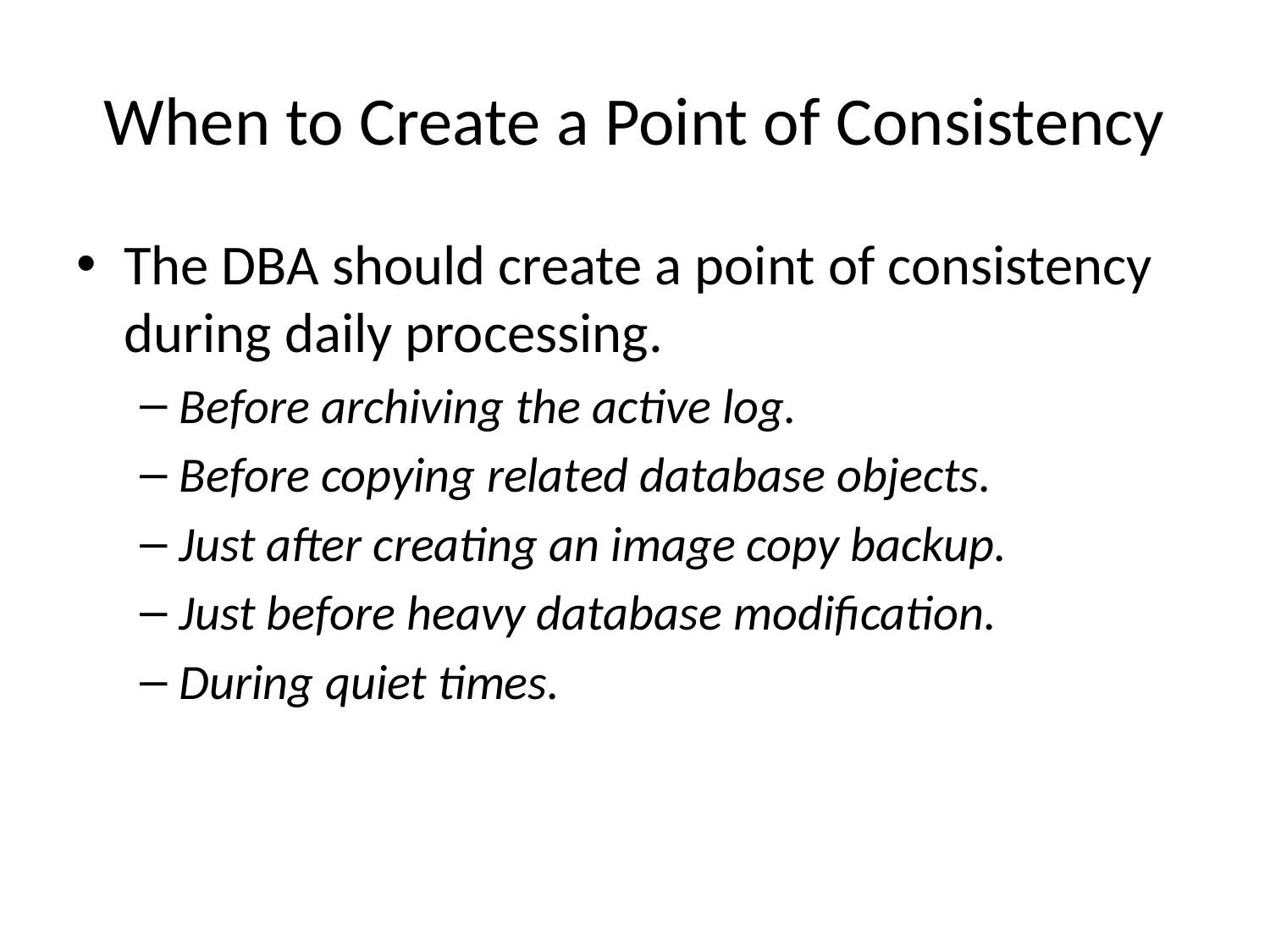

# When to Create a Point of Consistency
The DBA should create a point of consistency during daily processing.
Before archiving the active log.
Before copying related database objects.
Just after creating an image copy backup.
Just before heavy database modification.
During quiet times.